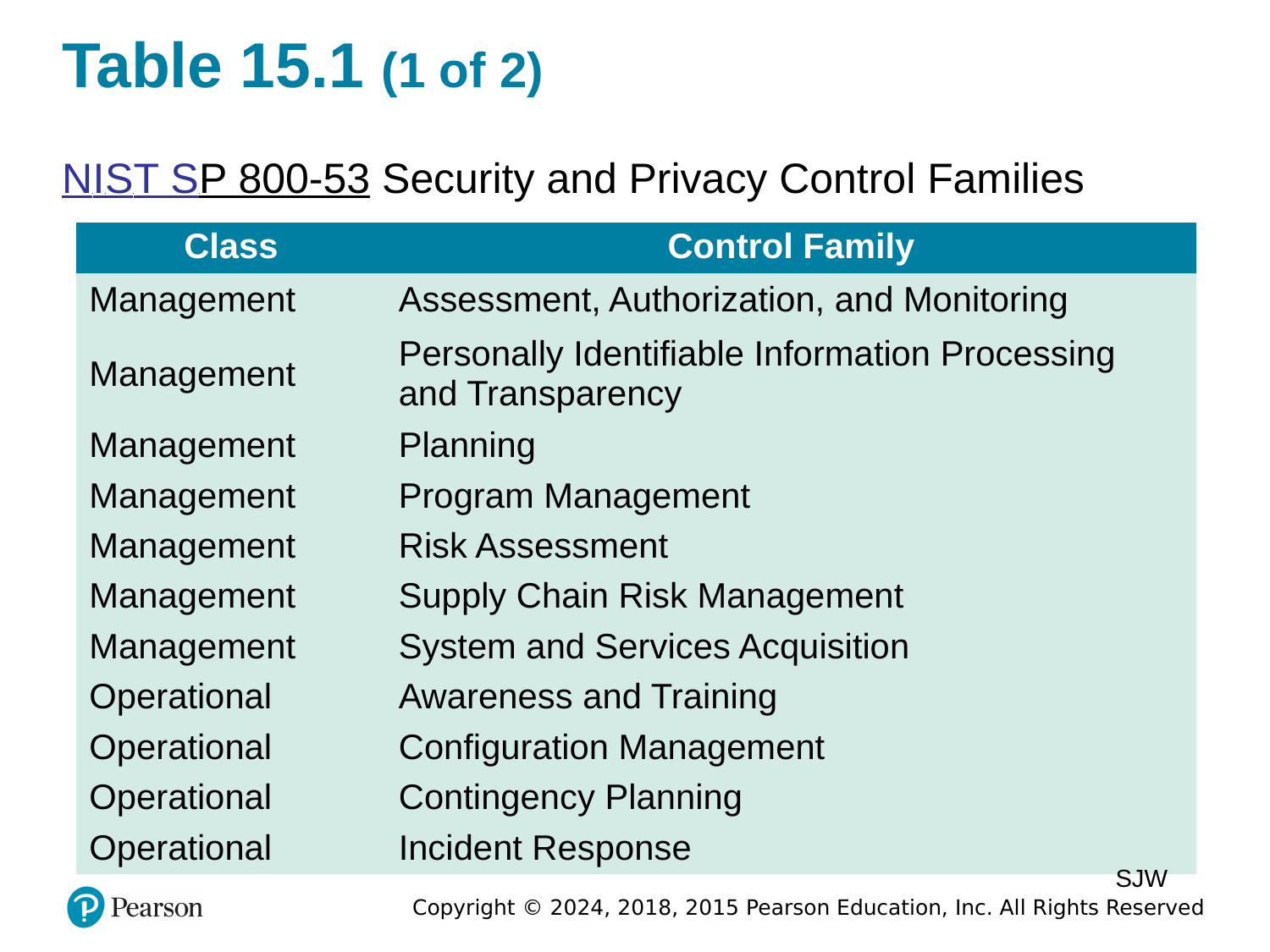

# Table 15.1 (1 of 2)
N I S T S P 800-53 Security and Privacy Control Families
| Class | Control Family |
| --- | --- |
| Management | Assessment, Authorization, and Monitoring |
| Management | Personally Identifiable Information Processing and Transparency |
| Management | Planning |
| Management | Program Management |
| Management | Risk Assessment |
| Management | Supply Chain Risk Management |
| Management | System and Services Acquisition |
| Operational | Awareness and Training |
| Operational | Configuration Management |
| Operational | Contingency Planning |
| Operational | Incident Response |
SJW